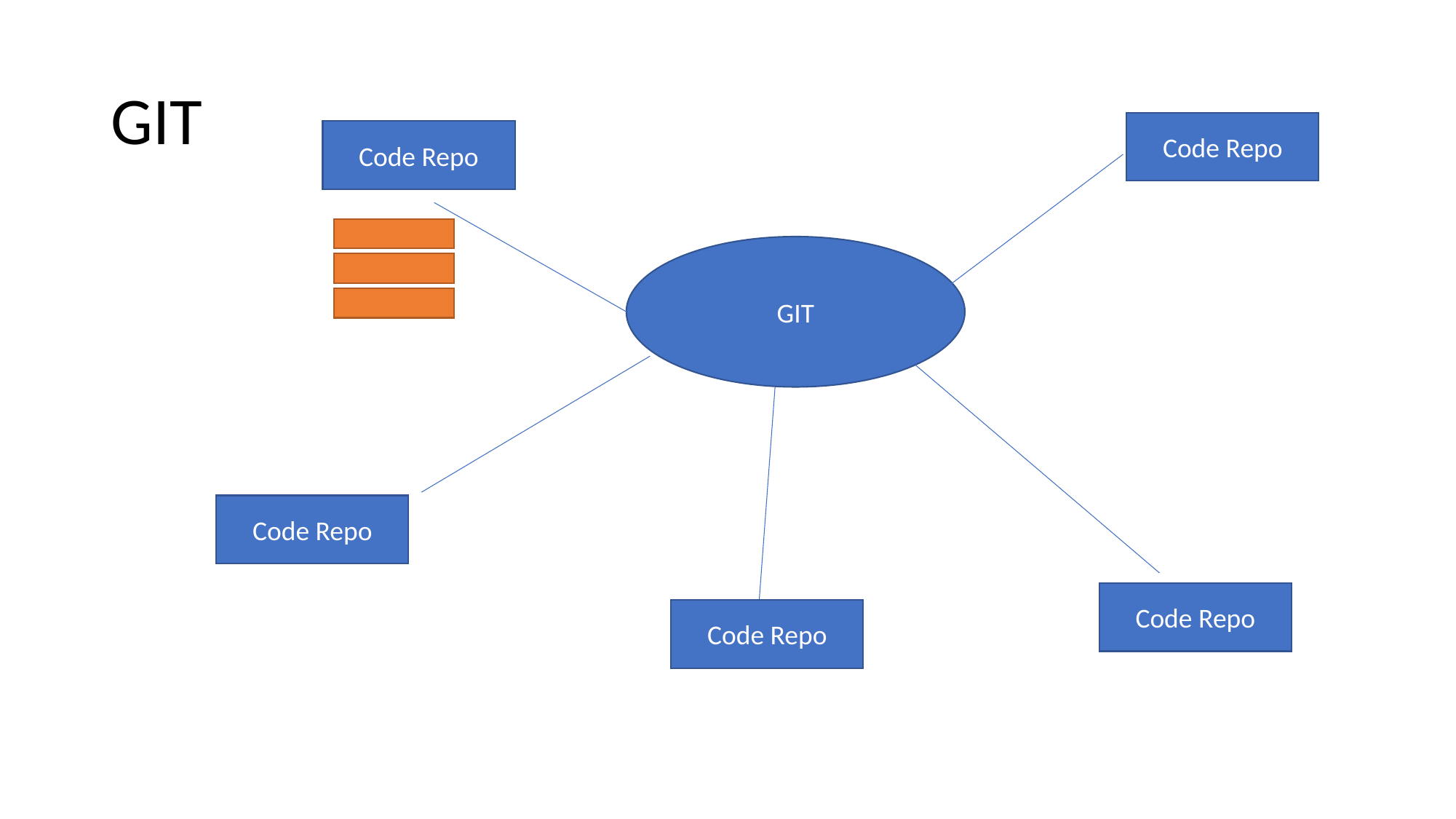

# GIT
Code Repo
Code Repo

GIT

Code Repo
Code Repo
Code Repo